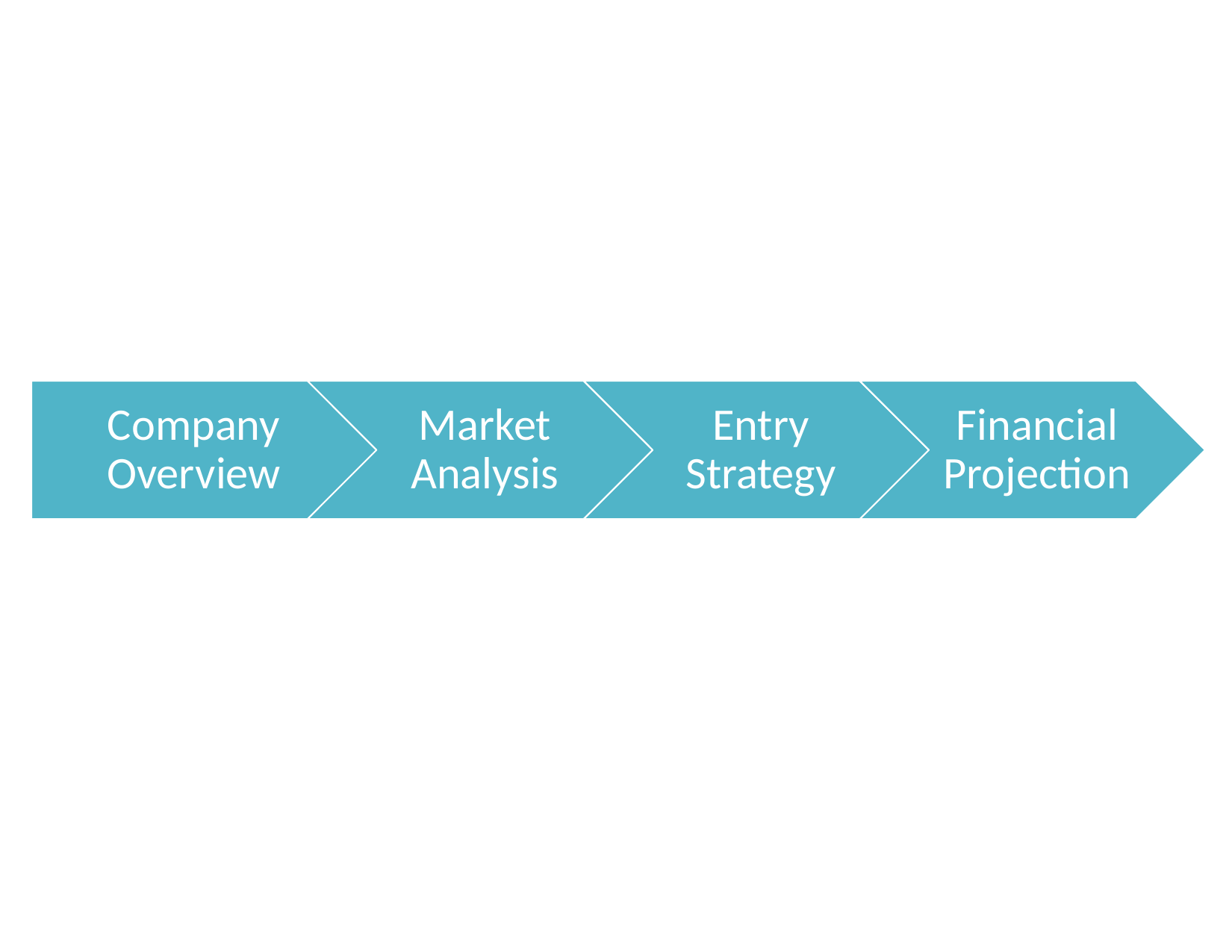

Company Overview
Market Analysis
Entry Strategy
Financial Projection